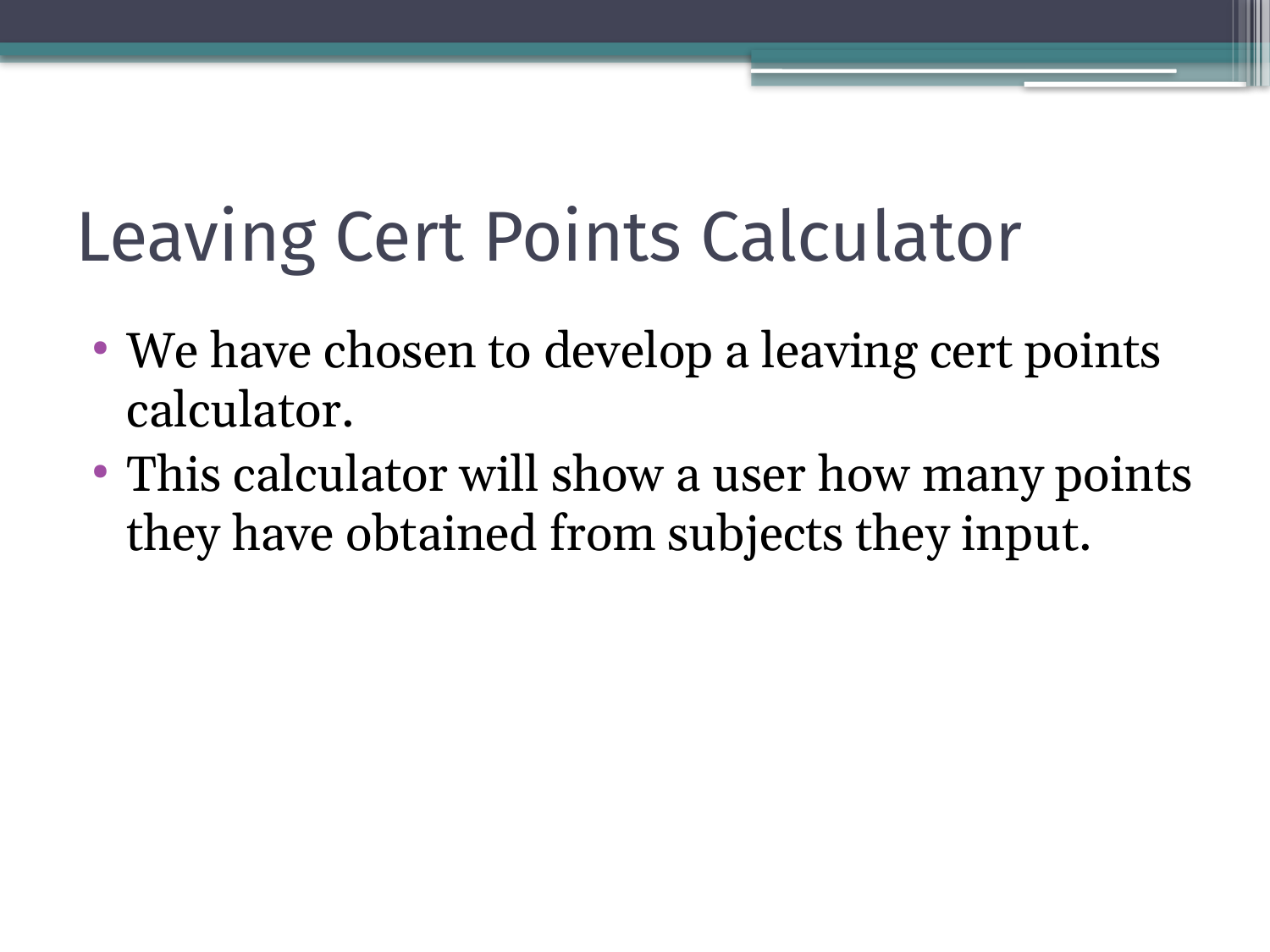

# Leaving Cert Points Calculator
We have chosen to develop a leaving cert points calculator.
This calculator will show a user how many points they have obtained from subjects they input.